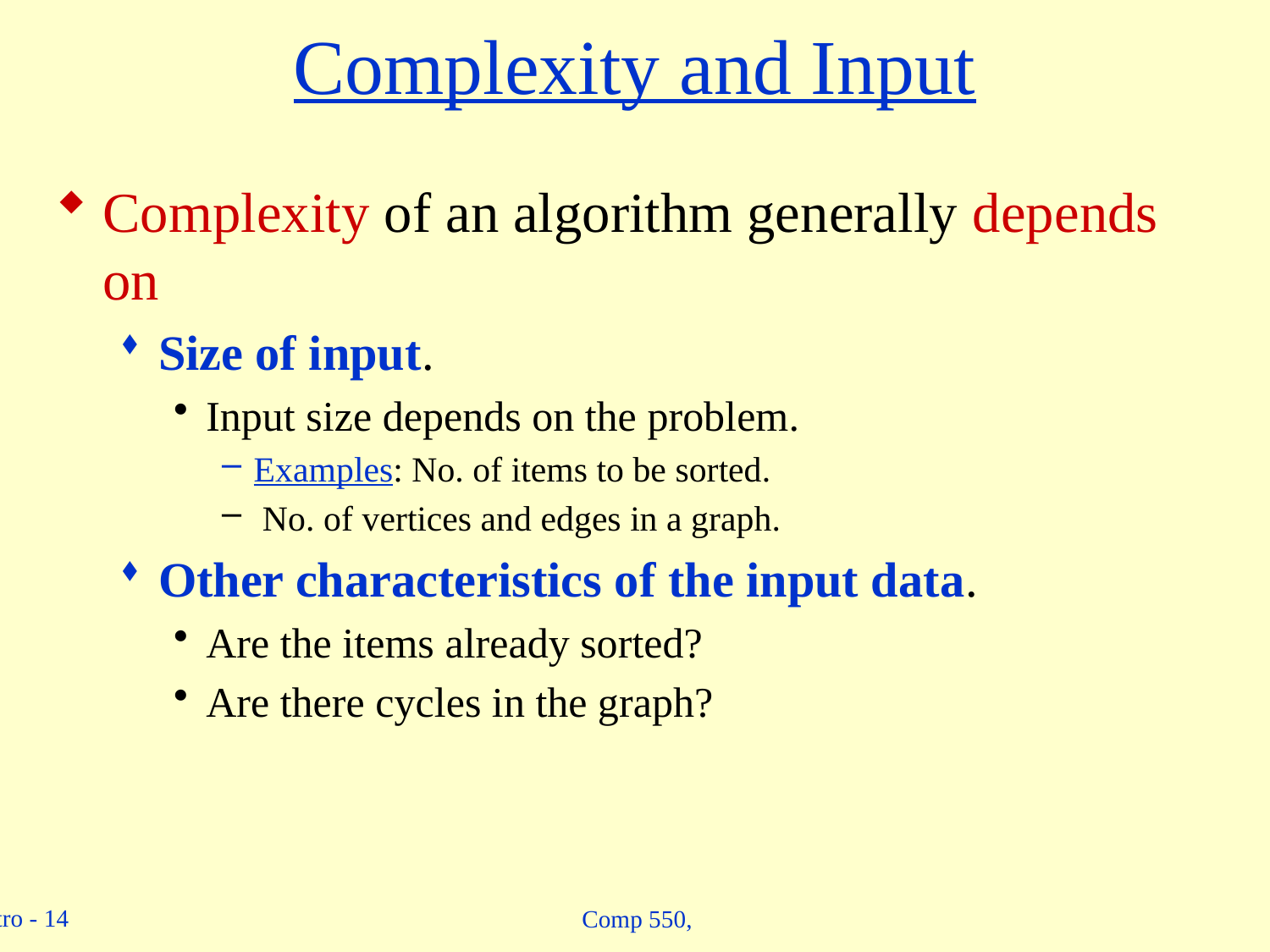

# Complexity and Input
Complexity of an algorithm generally depends on
Size of input.
Input size depends on the problem.
Examples: No. of items to be sorted.
 No. of vertices and edges in a graph.
Other characteristics of the input data.
Are the items already sorted?
Are there cycles in the graph?
Comp 550,